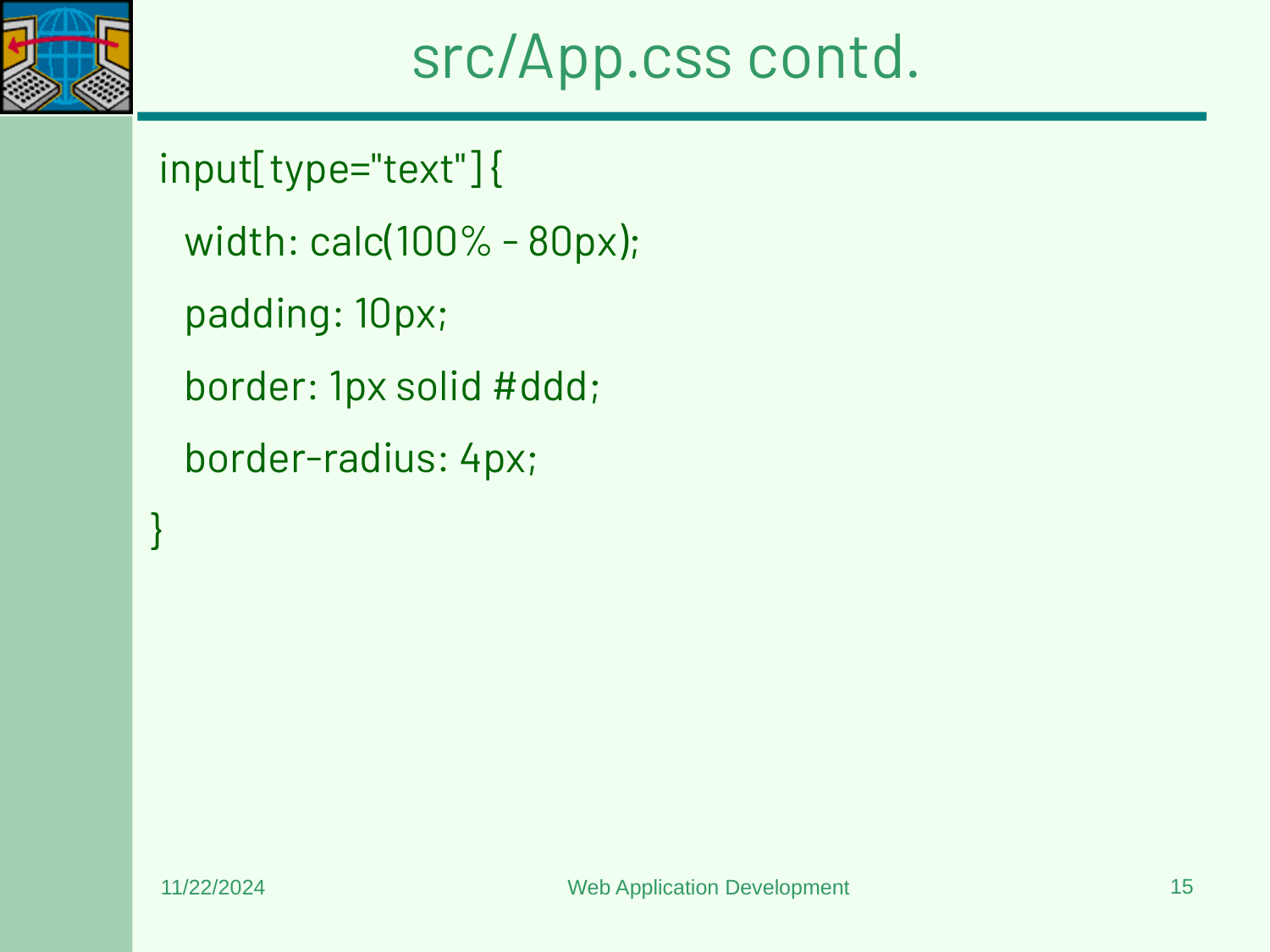

# src/App.css contd.
 input[type="text"] {
    width: calc(100% - 80px);
    padding: 10px;
    border: 1px solid #ddd;
    border-radius: 4px;
}

15
11/22/2024
Web Application Development